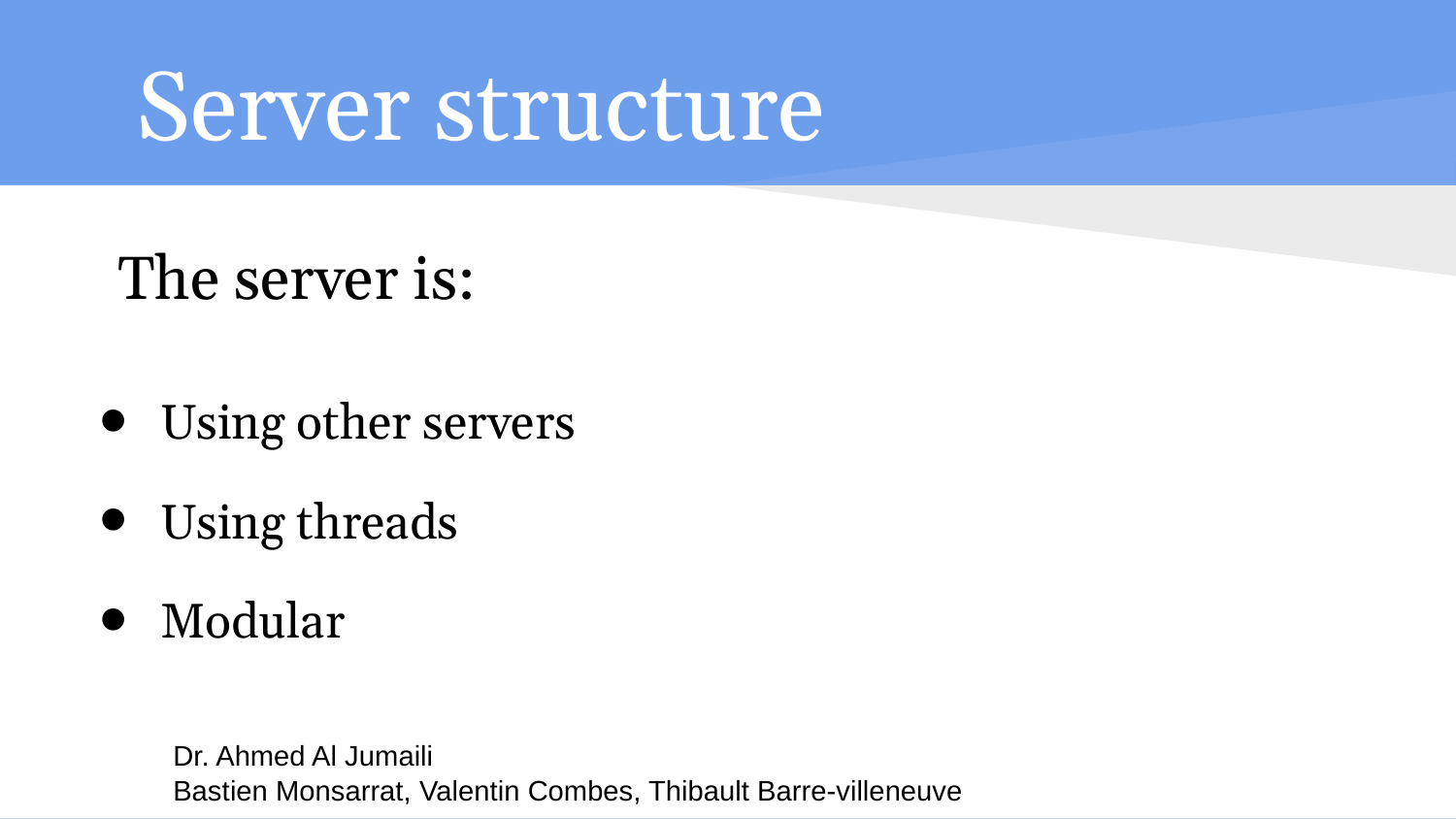

# Server structure
The server is:

Using other servers
Using threads
Modular